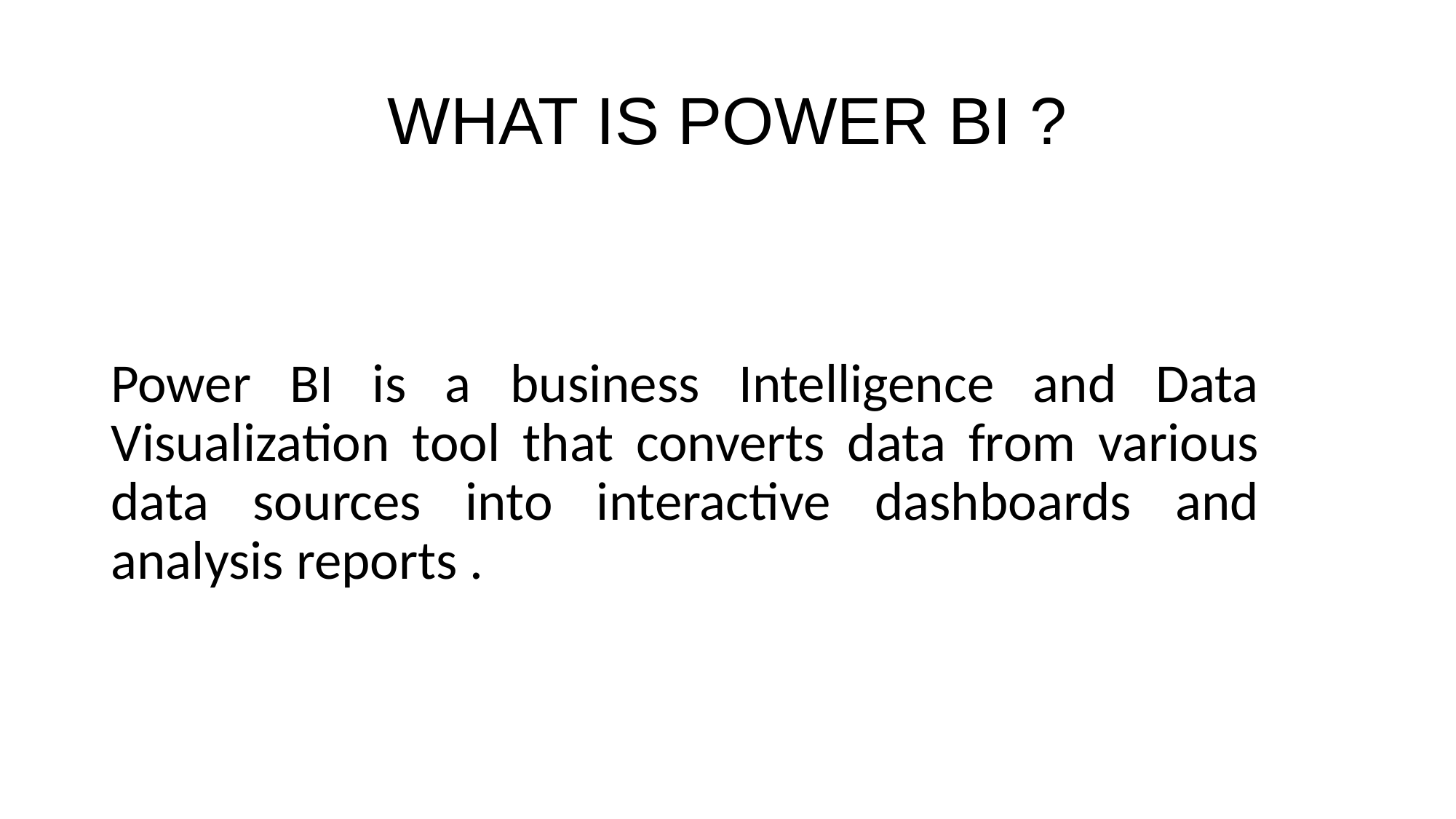

# WHAT IS POWER BI ?
Power BI is a business Intelligence and Data Visualization tool that converts data from various data sources into interactive dashboards and analysis reports .